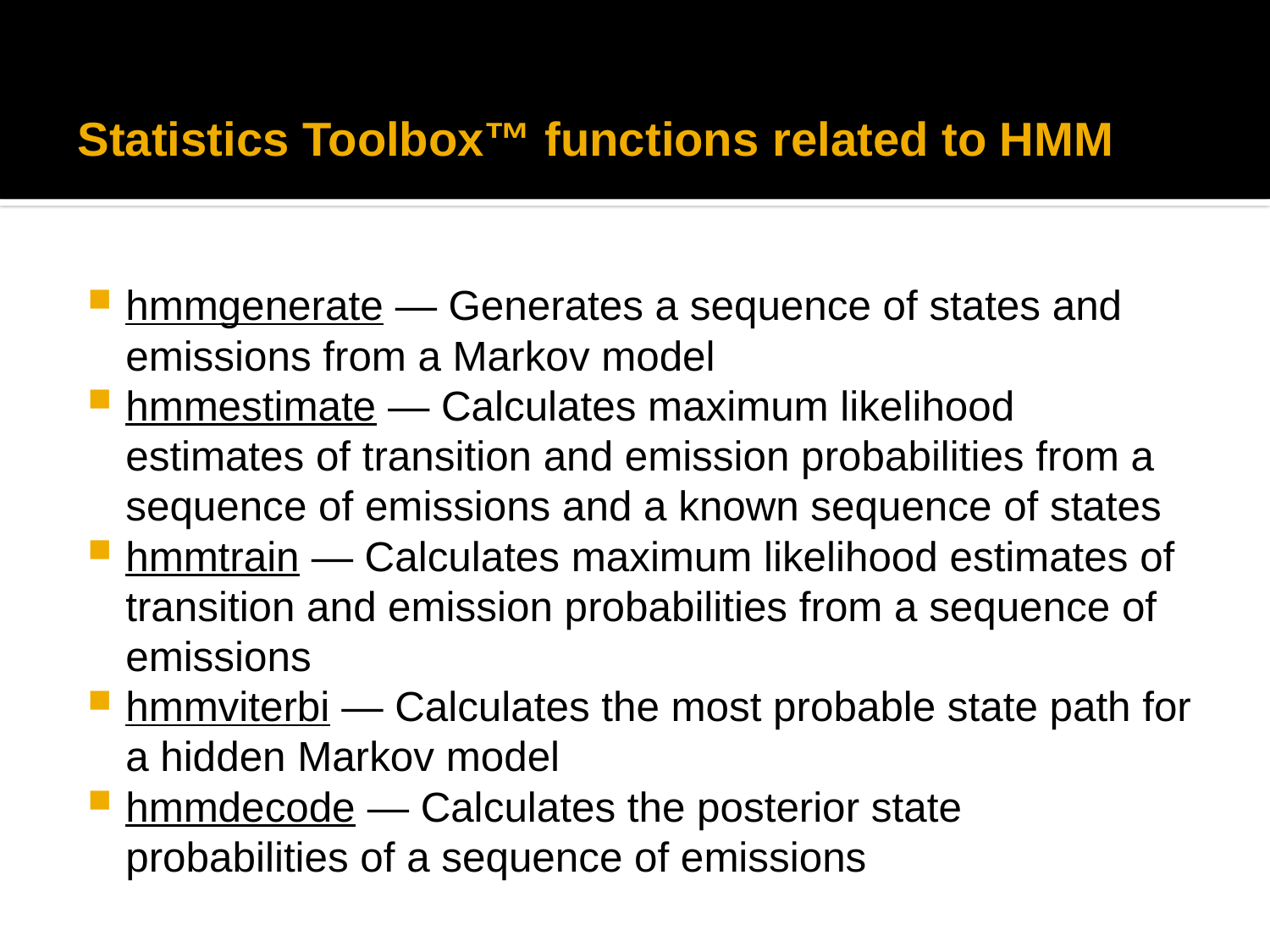

# Statistics Toolbox™ functions related to HMM
hmmgenerate — Generates a sequence of states and emissions from a Markov model
hmmestimate — Calculates maximum likelihood estimates of transition and emission probabilities from a sequence of emissions and a known sequence of states
hmmtrain — Calculates maximum likelihood estimates of transition and emission probabilities from a sequence of emissions
hmmviterbi — Calculates the most probable state path for a hidden Markov model
hmmdecode — Calculates the posterior state probabilities of a sequence of emissions